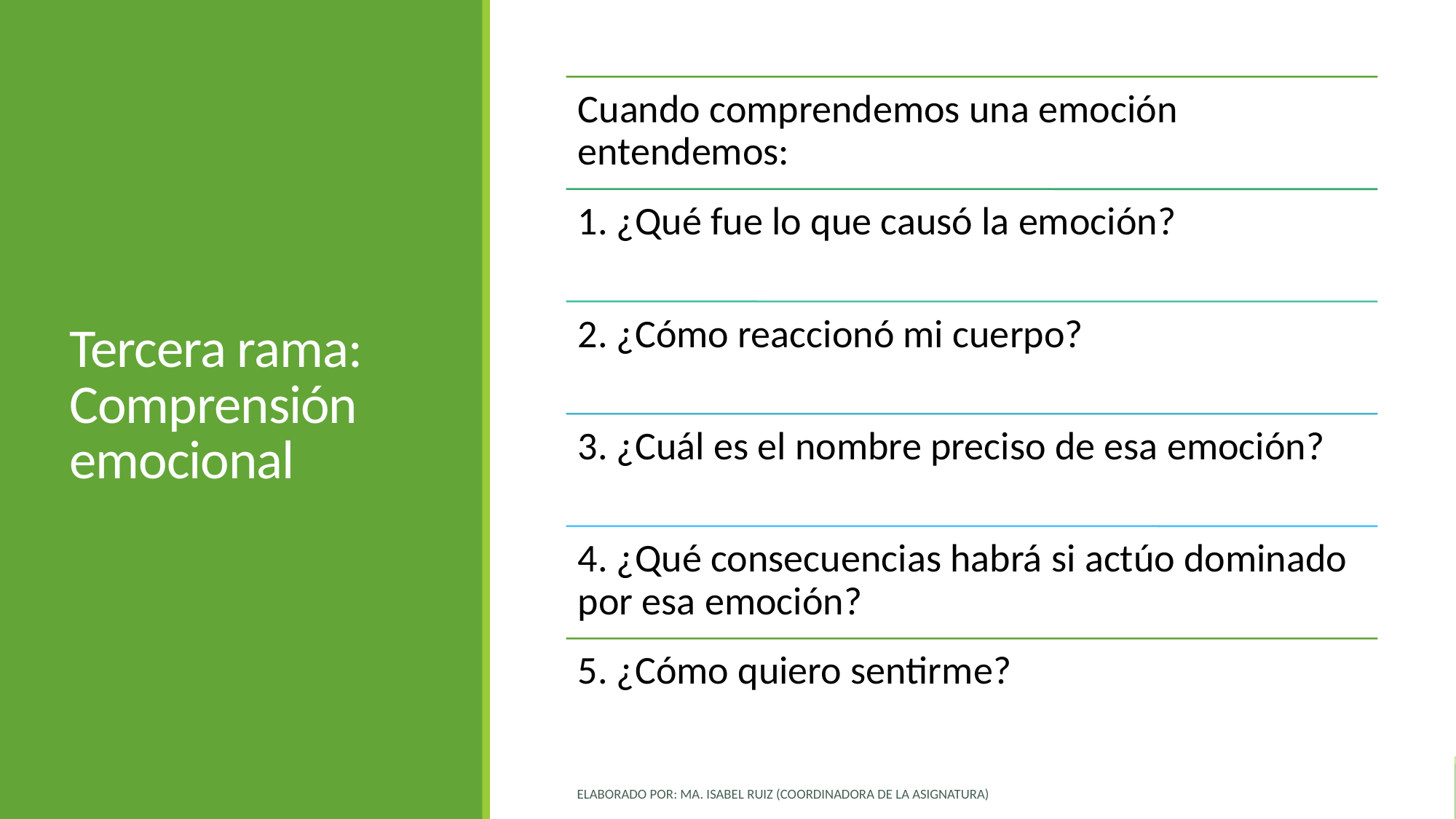

# Tercera rama: Comprensión emocional
Cuando comprendemos una emoción entendemos:
1. ¿Qué fue lo que causó la emoción?
2. ¿Cómo reaccionó mi cuerpo?
3. ¿Cuál es el nombre preciso de esa emoción?
4. ¿Qué consecuencias habrá si actúo dominado por esa emoción?
5. ¿Cómo quiero sentirme?
Elaborado por: Ma. Isabel Ruiz (Coordinadora de la asignatura)